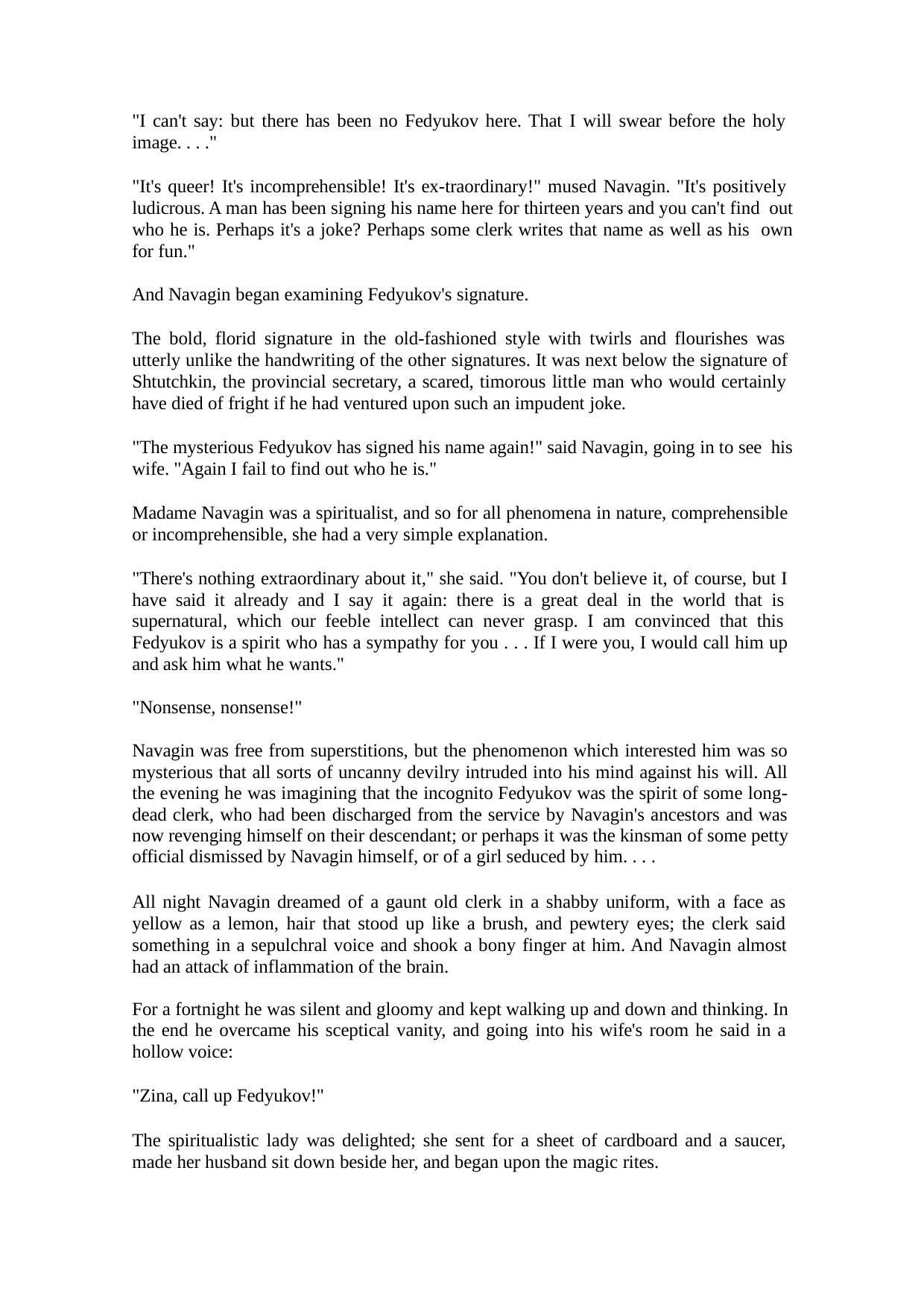

"I can't say: but there has been no Fedyukov here. That I will swear before the holy  image. . . ."

"It's queer! It's incomprehensible! It's ex-traordinary!" mused Navagin. "It's positively  ludicrous. A man has been signing his name here for thirteen years and you can't find  out who he is. Perhaps it's a joke? Perhaps some clerk writes that name as well as his  own for fun."

And Navagin began examining Fedyukov's signature.

The bold, florid signature in the old-fashioned style with twirls and flourishes was  utterly unlike the handwriting of the other signatures. It was next below the signature of  Shtutchkin, the provincial secretary, a scared, timorous little man who would certainly  have died of fright if he had ventured upon such an impudent joke.

"The mysterious Fedyukov has signed his name again!" said Navagin, going in to see  his wife. "Again I fail to find out who he is."

Madame Navagin was a spiritualist, and so for all phenomena in nature, comprehensible  or incomprehensible, she had a very simple explanation.

"There's nothing extraordinary about it," she said. "You don't believe it, of course, but I  have said it already and I say it again: there is a great deal in the world that is  supernatural, which our feeble intellect can never grasp. I am convinced that this  Fedyukov is a spirit who has a sympathy for you . . . If I were you, I would call him up  and ask him what he wants."

"Nonsense, nonsense!"

Navagin was free from superstitions, but the phenomenon which interested him was so  mysterious that all sorts of uncanny devilry intruded into his mind against his will. All  the evening he was imagining that the incognito Fedyukov was the spirit of some long-  dead clerk, who had been discharged from the service by Navagin's ancestors and was  now revenging himself on their descendant; or perhaps it was the kinsman of some petty  official dismissed by Navagin himself, or of a girl seduced by him. . . .

All night Navagin dreamed of a gaunt old clerk in a shabby uniform, with a face as  yellow as a lemon, hair that stood up like a brush, and pewtery eyes; the clerk said  something in a sepulchral voice and shook a bony finger at him. And Navagin almost  had an attack of inflammation of the brain.

For a fortnight he was silent and gloomy and kept walking up and down and thinking. In  the end he overcame his sceptical vanity, and going into his wife's room he said in a  hollow voice:

"Zina, call up Fedyukov!"

The spiritualistic lady was delighted; she sent for a sheet of cardboard and a saucer,  made her husband sit down beside her, and began upon the magic rites.